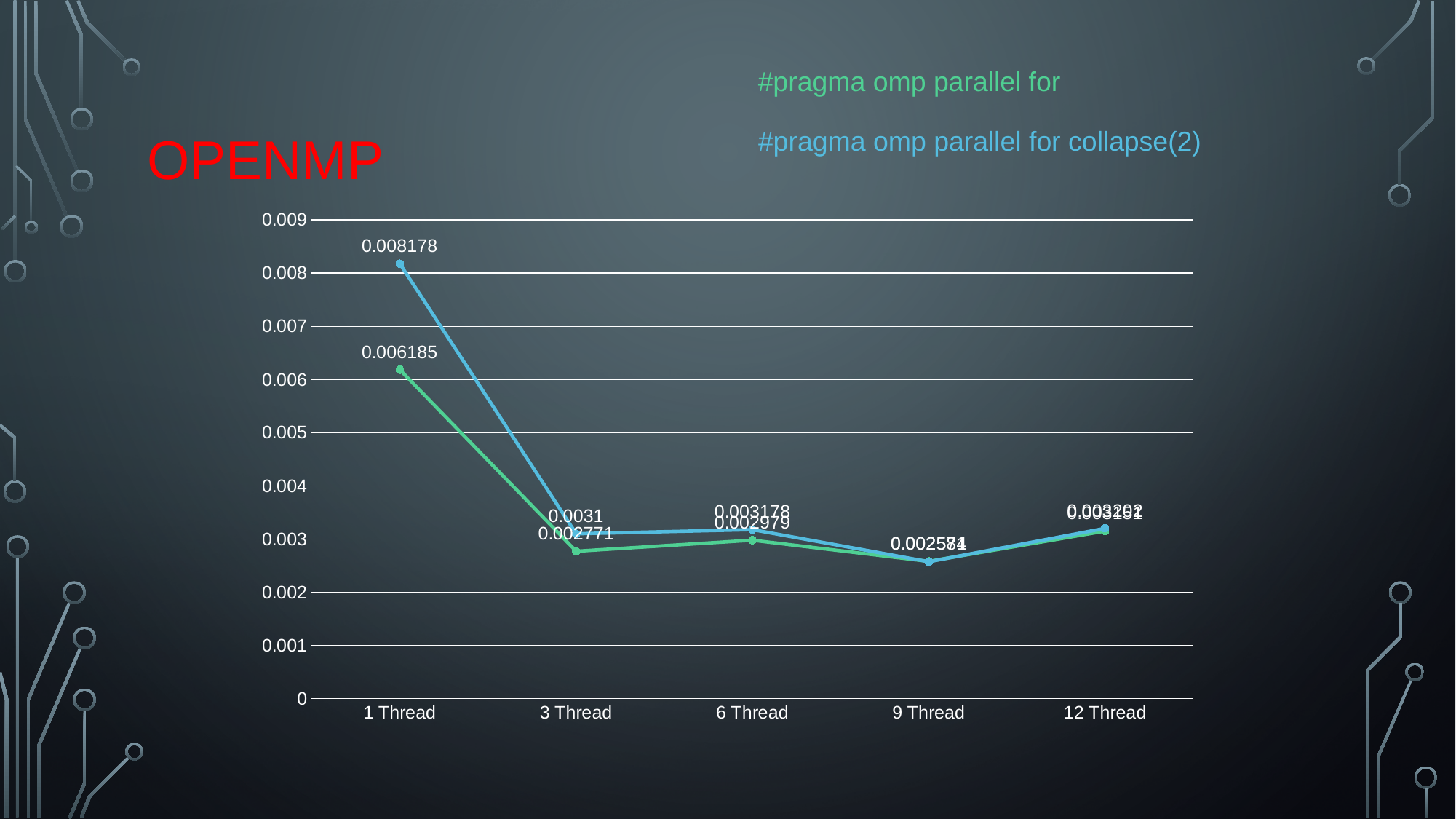

#pragma omp parallel for
# Openmp
#pragma omp parallel for collapse(2)

### Chart

| Category | for |  for collapse(2) |
|---|---|---|
| 1 Thread | 0.006185 | 0.008178 |
| 3 Thread | 0.002771 | 0.0031 |
| 6 Thread | 0.002979 | 0.003178 |
| 9 Thread | 0.002581 | 0.002574 |
| 12 Thread | 0.003151 | 0.003202 |